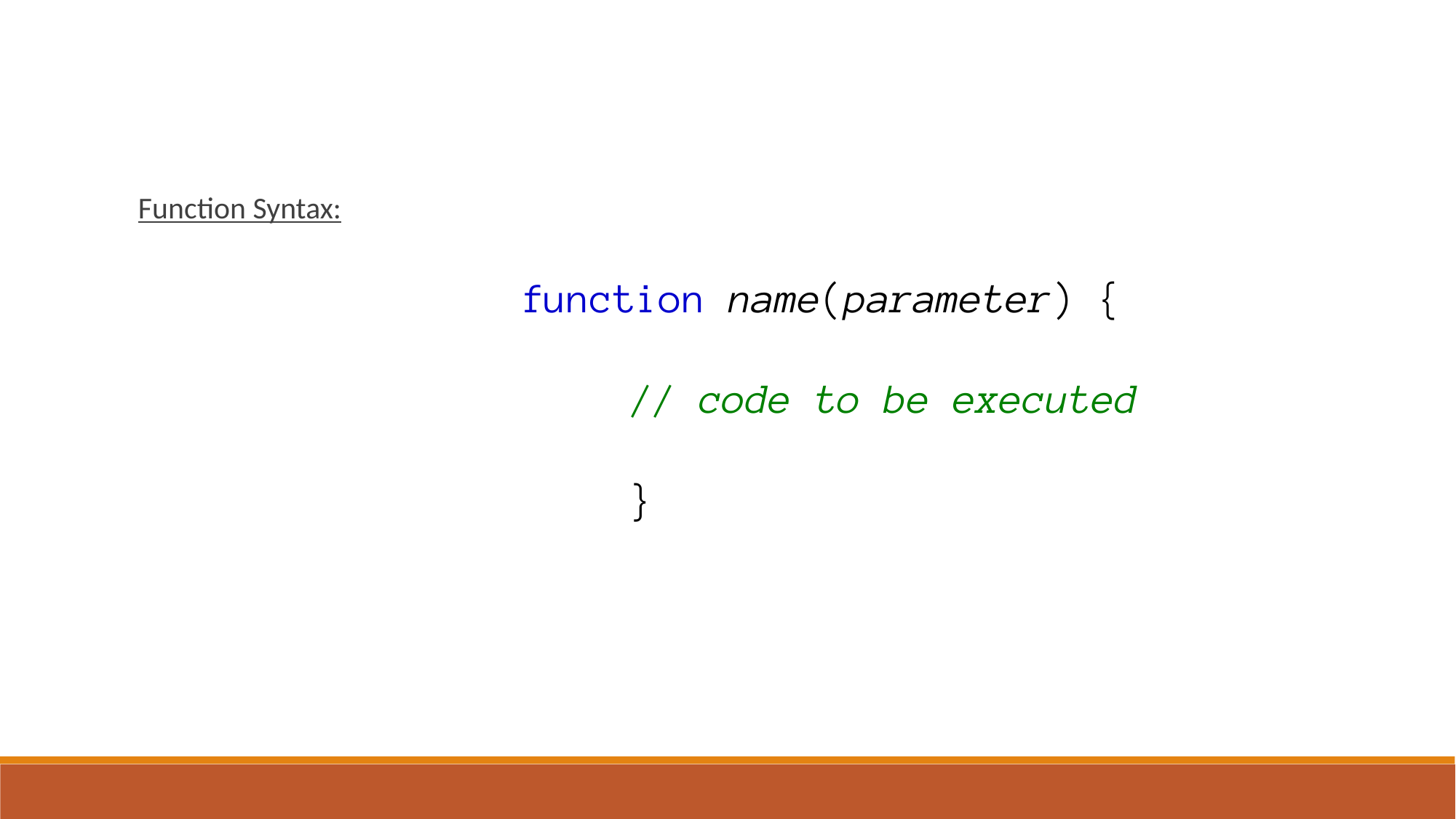

Function Syntax:

		function name(parameter) {
			// code to be executed
			}